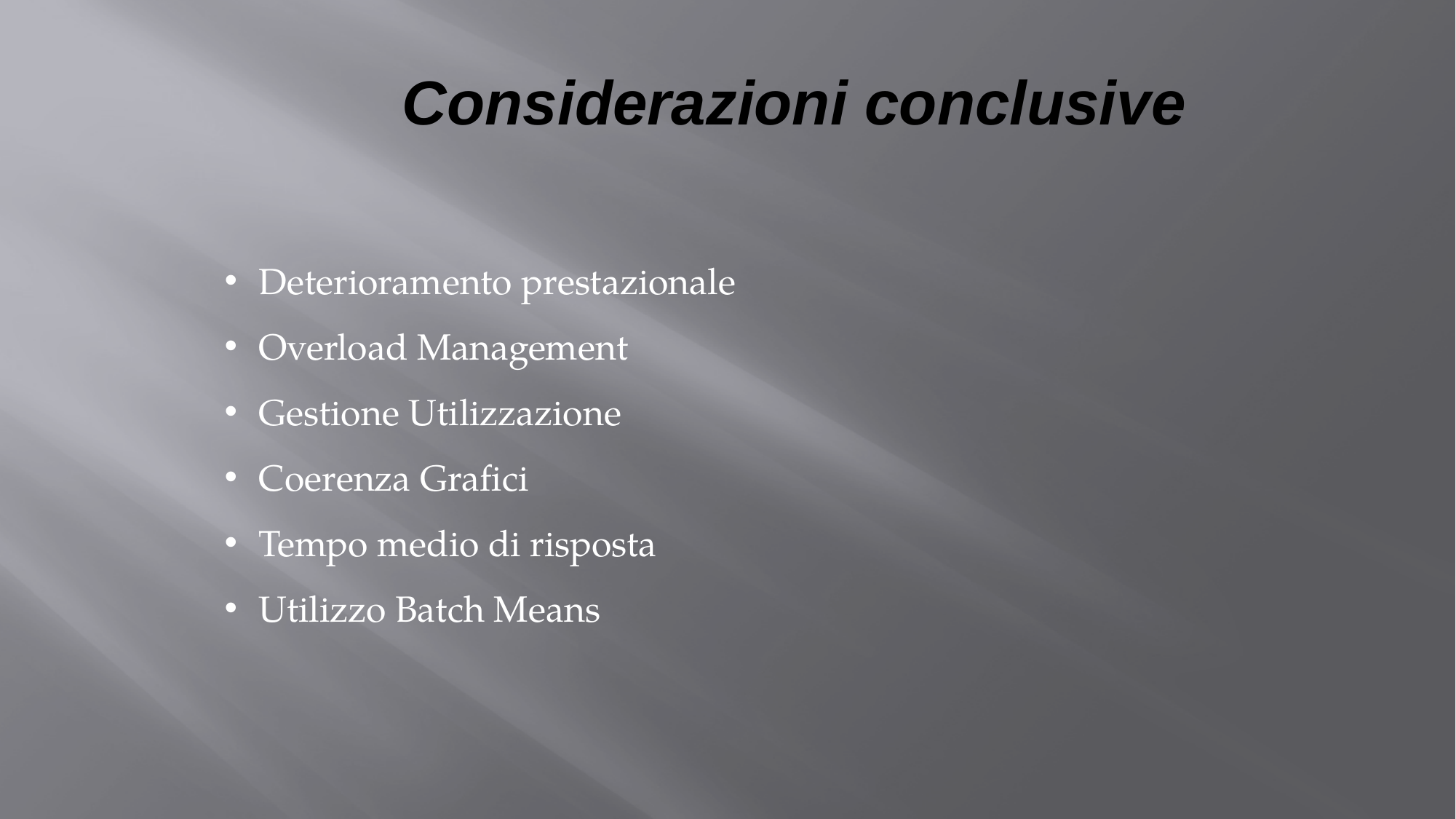

# Considerazioni conclusive
Deterioramento prestazionale
Overload Management
Gestione Utilizzazione
Coerenza Grafici
Tempo medio di risposta
Utilizzo Batch Means